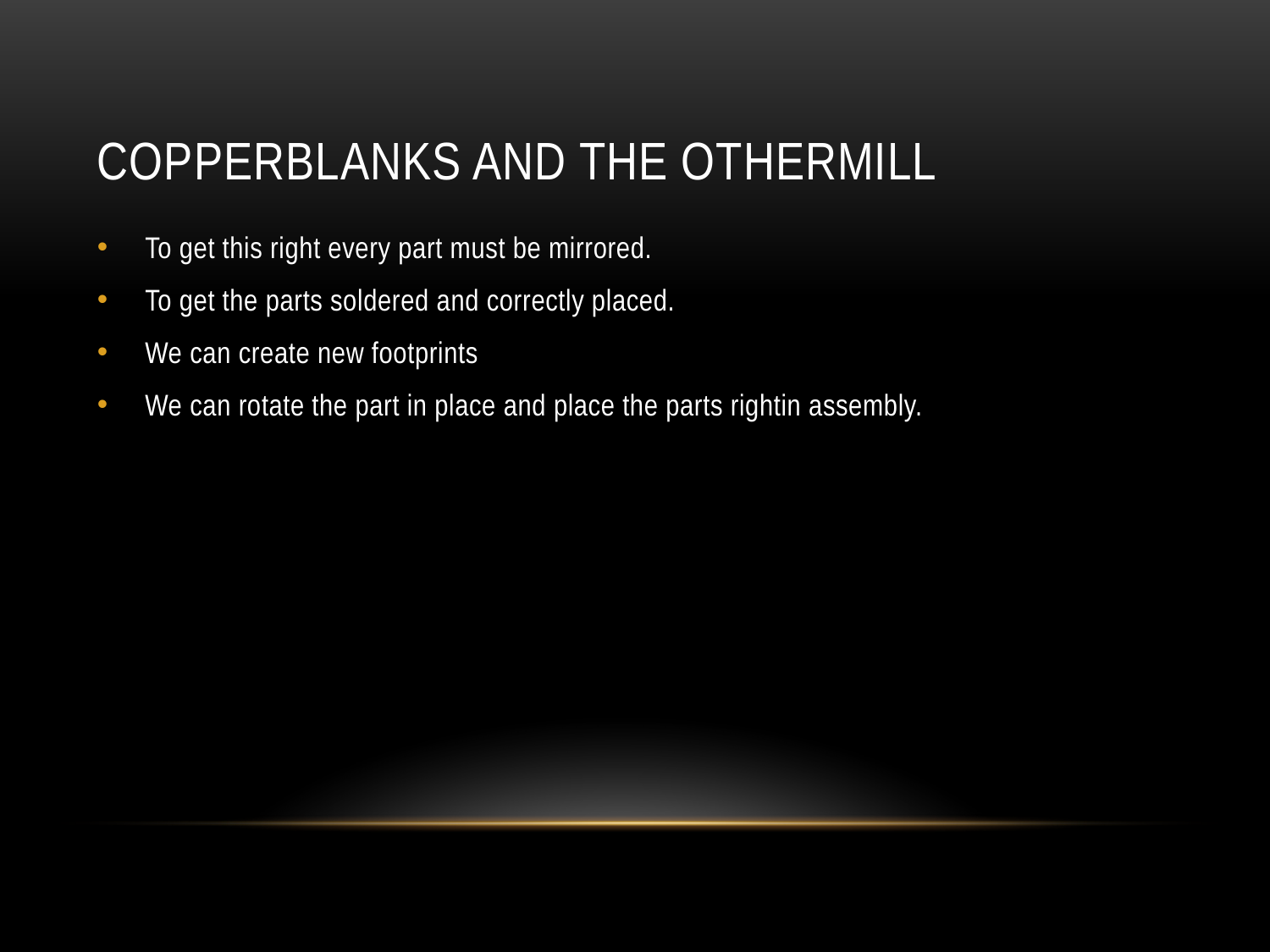

# Copperblanks and the othermill
To get this right every part must be mirrored.
To get the parts soldered and correctly placed.
We can create new footprints
We can rotate the part in place and place the parts rightin assembly.